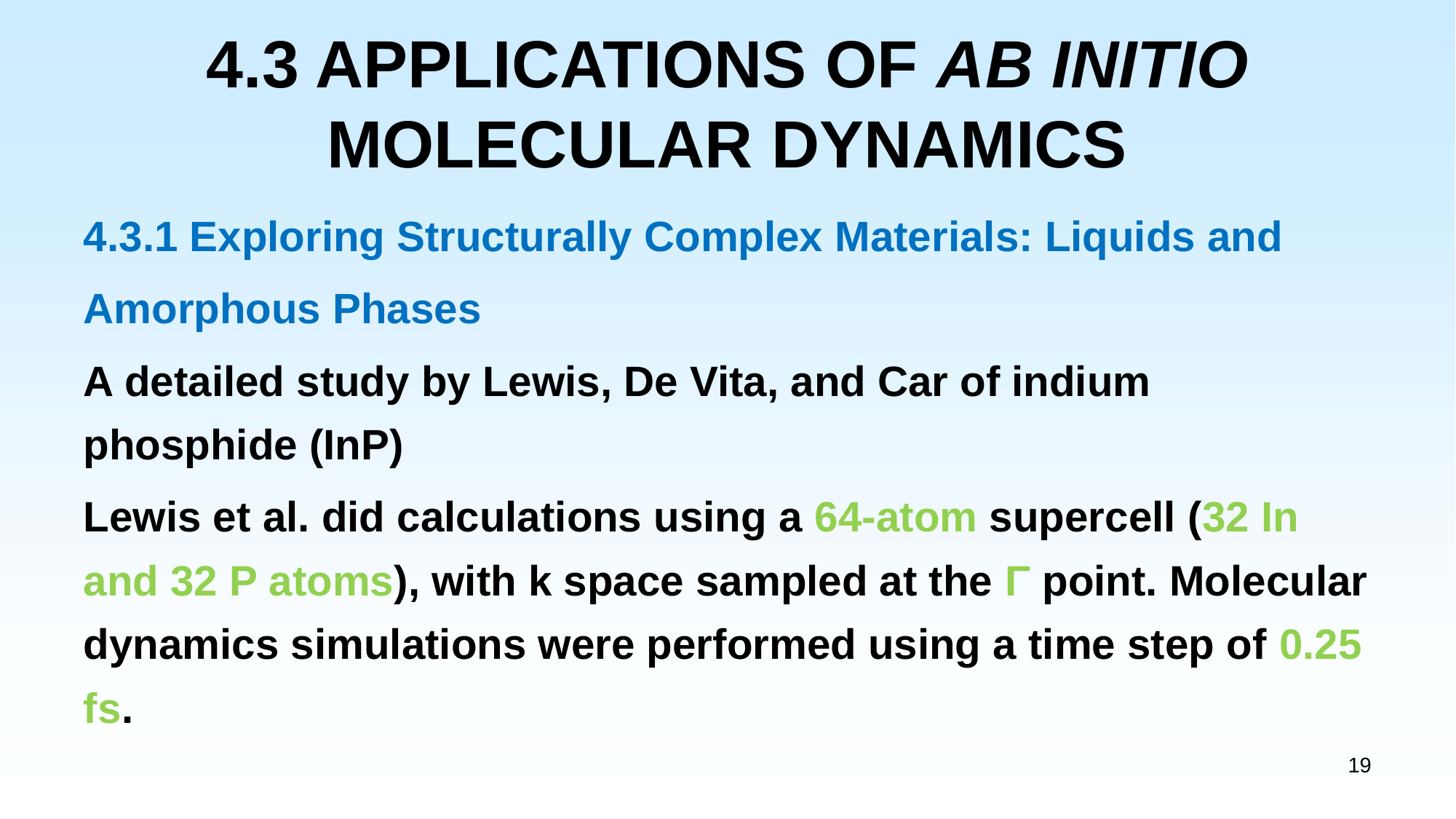

# 4.3 APPLICATIONS OF AB INITIO MOLECULAR DYNAMICS
4.3.1 Exploring Structurally Complex Materials: Liquids and
Amorphous Phases
A detailed study by Lewis, De Vita, and Car of indium phosphide (InP)
Lewis et al. did calculations using a 64-atom supercell (32 In and 32 P atoms), with k space sampled at the Γ point. Molecular dynamics simulations were performed using a time step of 0.25 fs.

19